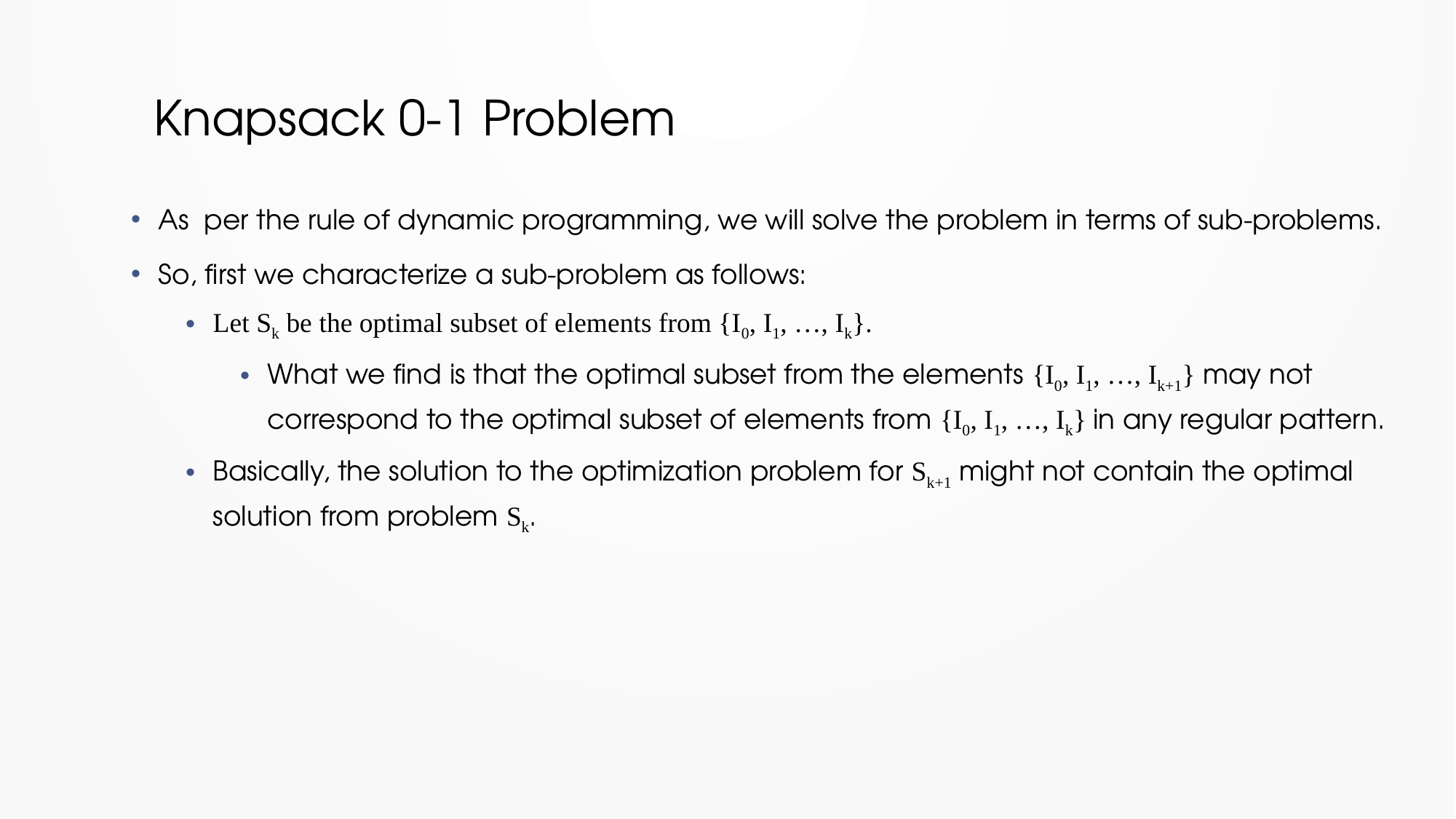

# Knapsack 0-1 Problem
As  per the rule of dynamic programming, we will solve the problem in terms of sub-problems.
So, first we characterize a sub-problem as follows:
Let Sk be the optimal subset of elements from {I0, I1, …, Ik}.
What we find is that the optimal subset from the elements {I0, I1, …, Ik+1} may not correspond to the optimal subset of elements from {I0, I1, …, Ik} in any regular pattern.
Basically, the solution to the optimization problem for Sk+1 might not contain the optimal solution from problem Sk.